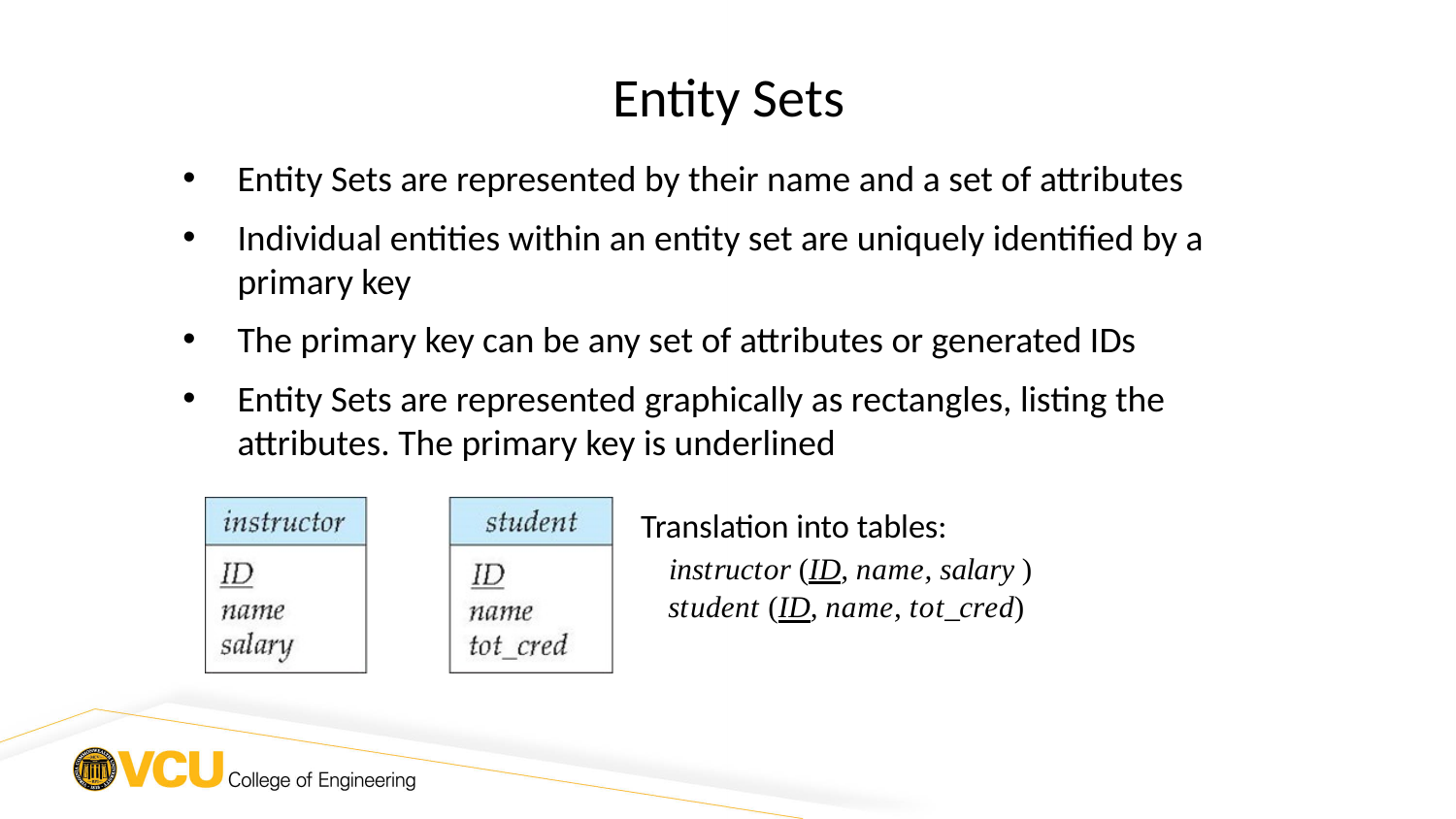

Entity Sets
Entity Sets are represented by their name and a set of attributes
Individual entities within an entity set are uniquely identified by a primary key
The primary key can be any set of attributes or generated IDs
Entity Sets are represented graphically as rectangles, listing the attributes. The primary key is underlined

Translation into tables:
    instructor (ID, name, salary )
    student (ID, name, tot_cred)

10